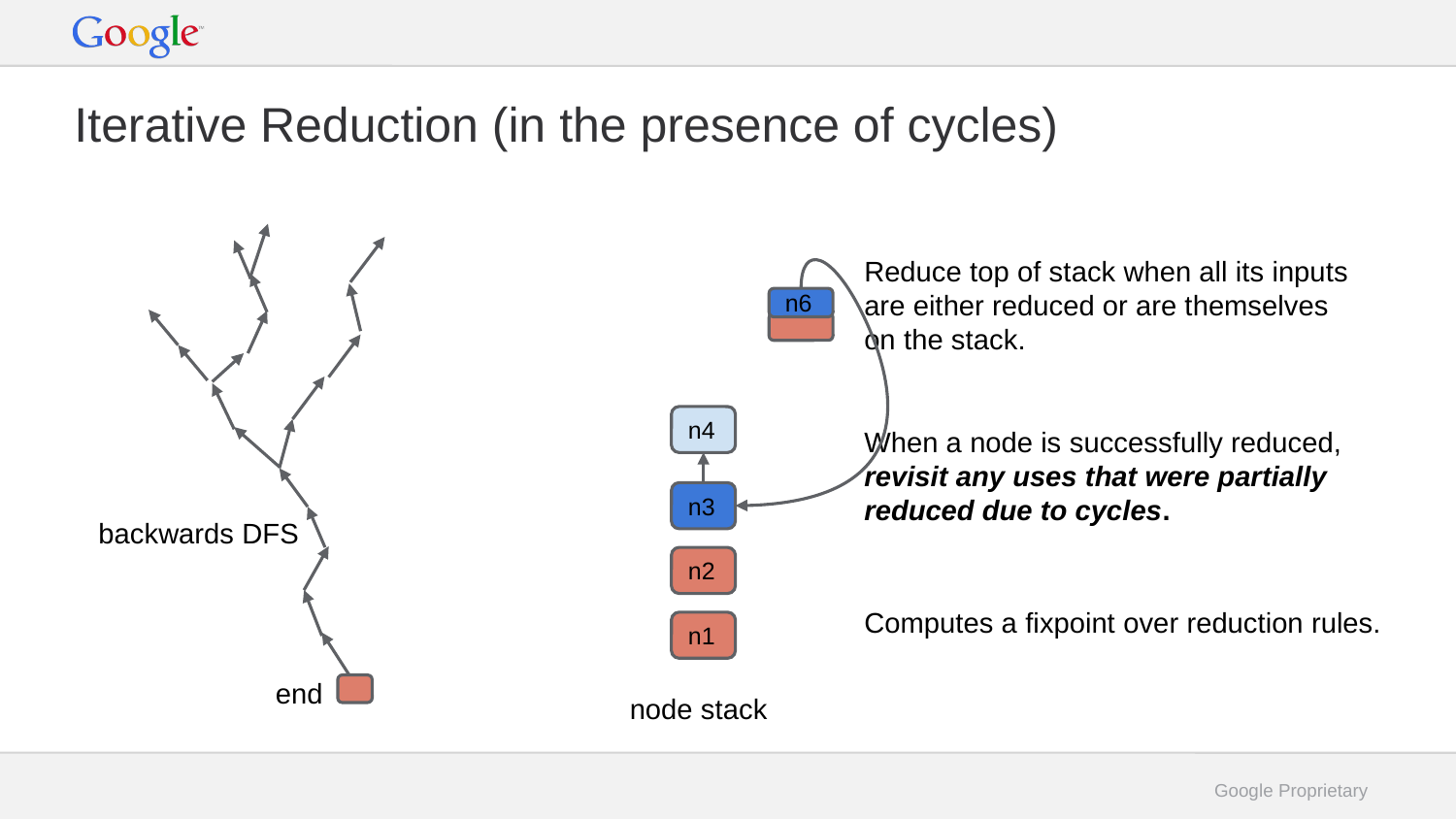

# Iterative Reduction (in the presence of cycles)
Reduce top of stack when all its inputs are either reduced or are themselves on the stack.
n6

n4
When a node is successfully reduced, revisit any uses that were partially reduced due to cycles.
n3
backwards DFS
n2
Computes a fixpoint over reduction rules.
n1
end

node stack